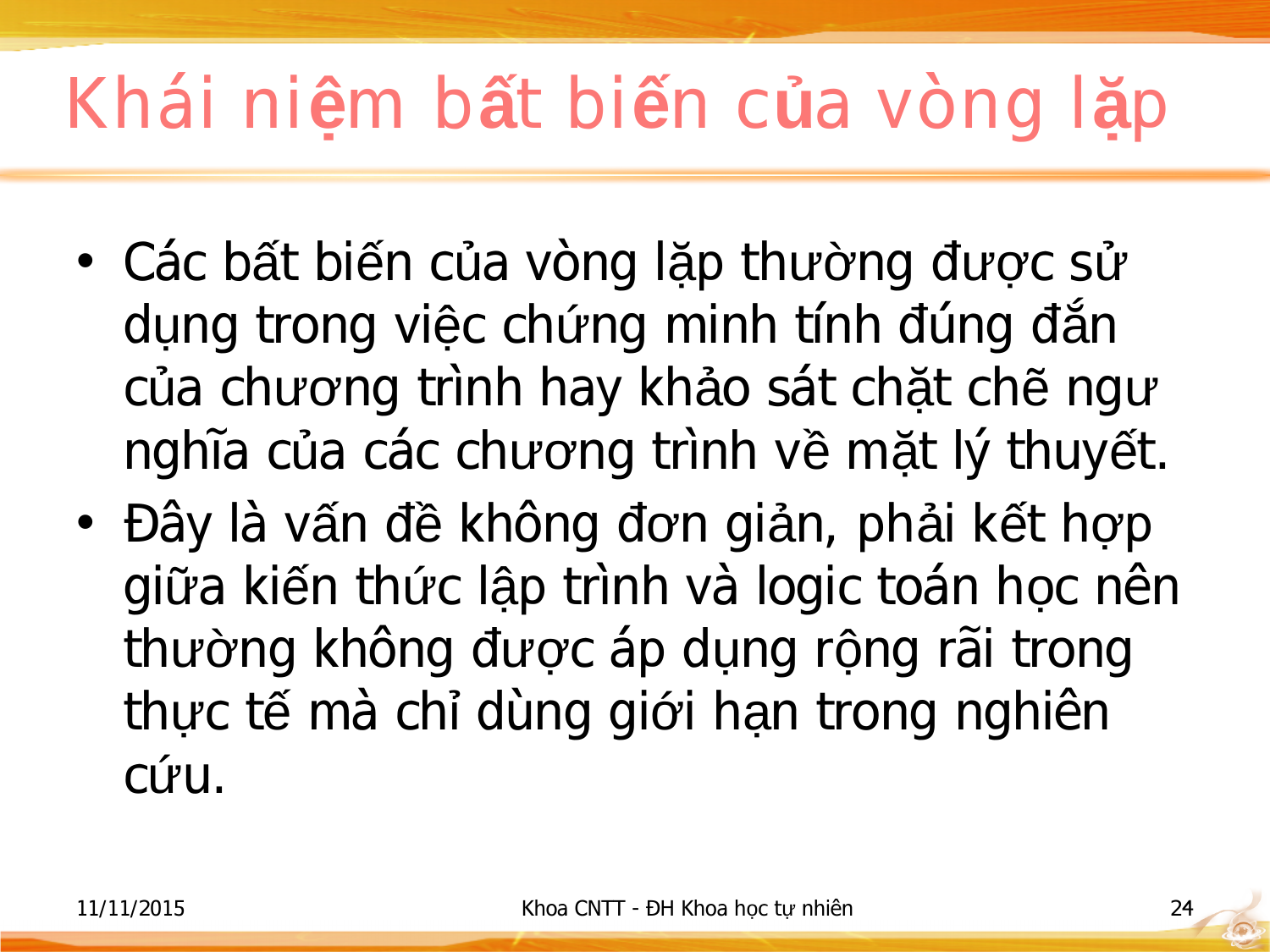

# Khái niệm bất biến của vòng lặp
Các bất biến của vòng lặp thường được sử dụng trong việc chứng minh tính đúng đắn của chương trình hay khảo sát chặt chẽ ngư nghĩa của các chương trình về mặt lý thuyết.
Đây là vấn đề không đơn giản, phải kết hợp giữa kiến thức lập trình và logic toán học nên thường không được áp dụng rộng rãi trong thực tế mà chỉ dùng giới hạn trong nghiên cứu.
11/11/2015
Khoa CNTT - ĐH Khoa học tự nhiên
24